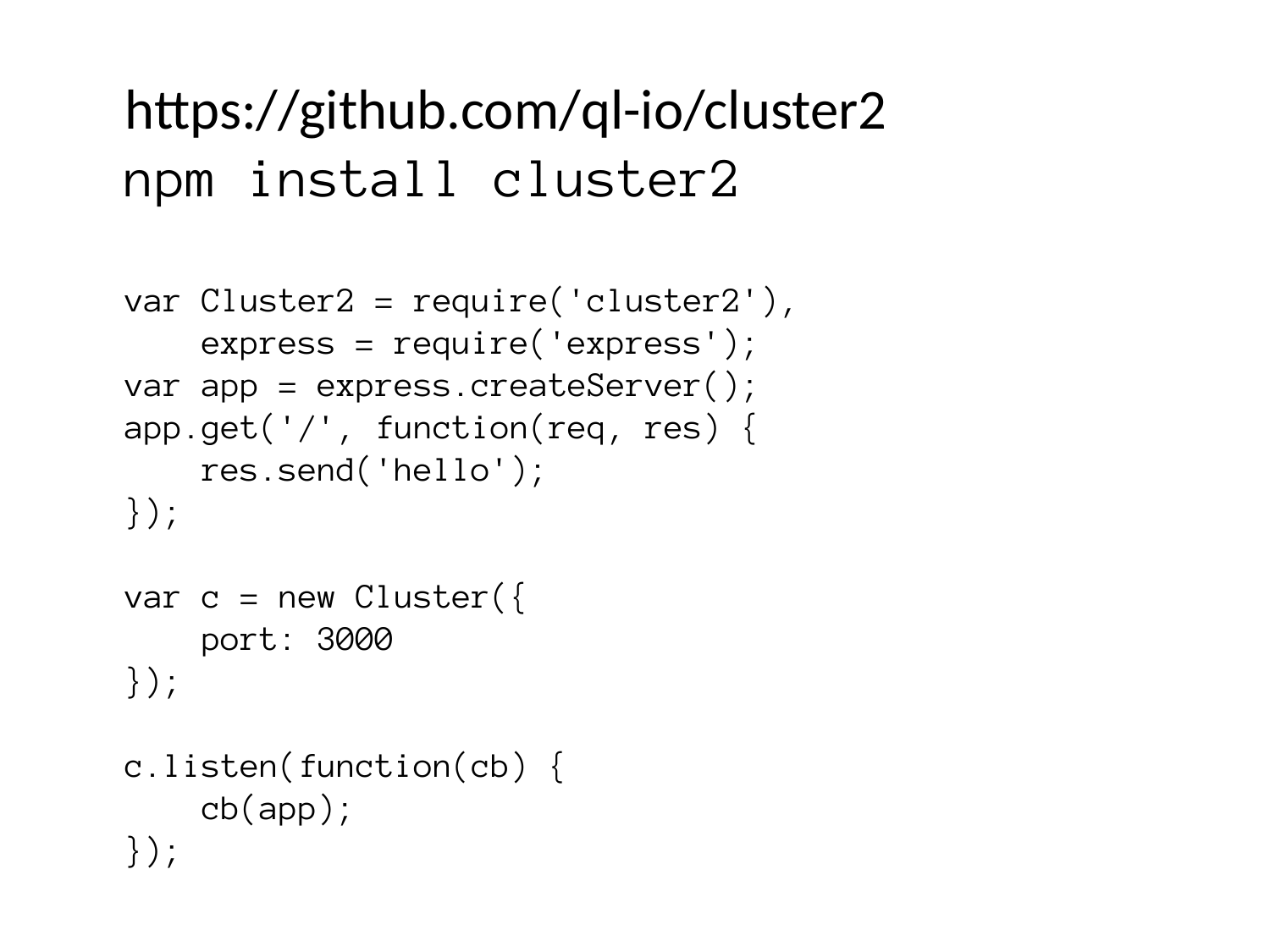

https://github.com/ql-io/cluster2
npm install cluster2
var Cluster2 = require('cluster2'),
    express = require('express');
var app = express.createServer();
app.get('/', function(req, res) {
    res.send('hello');
});

var c = new Cluster({
    port: 3000
});

c.listen(function(cb) {
    cb(app);
});